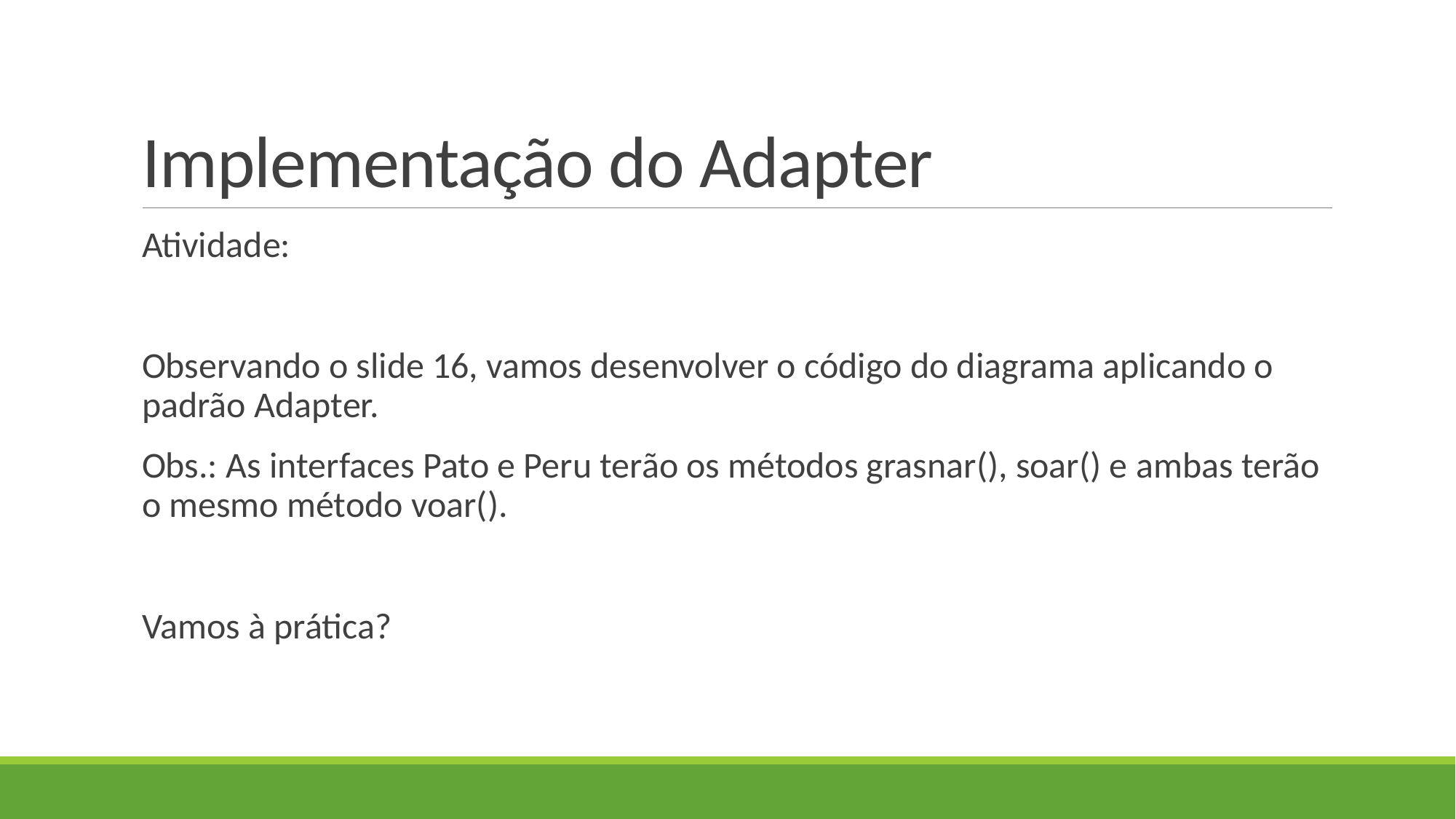

# Implementação do Adapter
Atividade:

Observando o slide 16, vamos desenvolver o código do diagrama aplicando o padrão Adapter.
Obs.: As interfaces Pato e Peru terão os métodos grasnar(), soar() e ambas terão o mesmo método voar().

Vamos à prática?